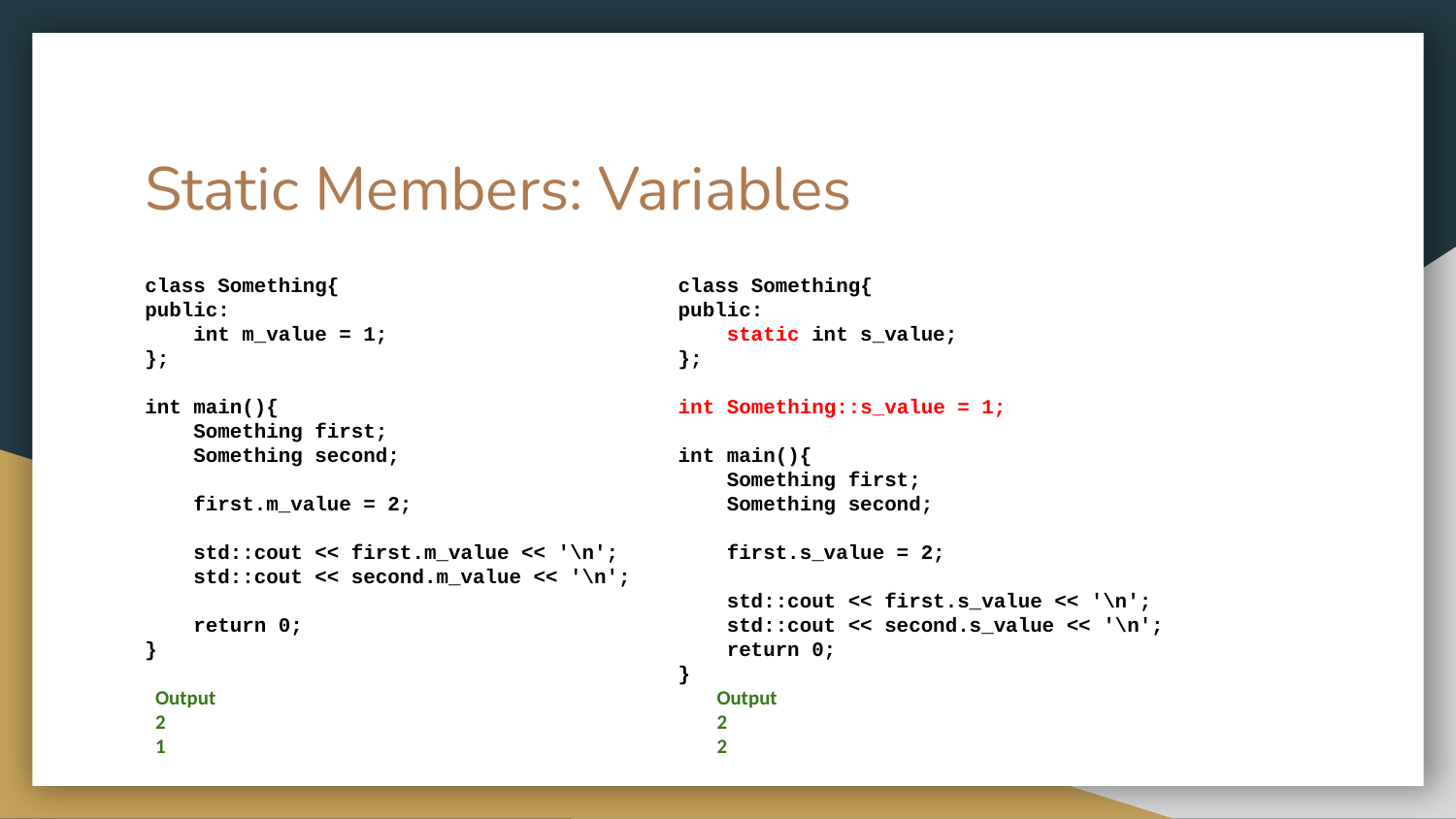

# Static Members: Variables
class Something{
public:
    int m_value = 1;
};

int main(){
    Something first;
    Something second;

    first.m_value = 2;

    std::cout << first.m_value << '\n';
    std::cout << second.m_value << '\n';

    return 0;
}

class Something{
public:
    static int s_value;
};

int Something::s_value = 1;

int main(){
    Something first;
    Something second;

    first.s_value = 2;

    std::cout << first.s_value << '\n';
    std::cout << second.s_value << '\n';
    return 0;
}

Output
2
1
Output
2
2